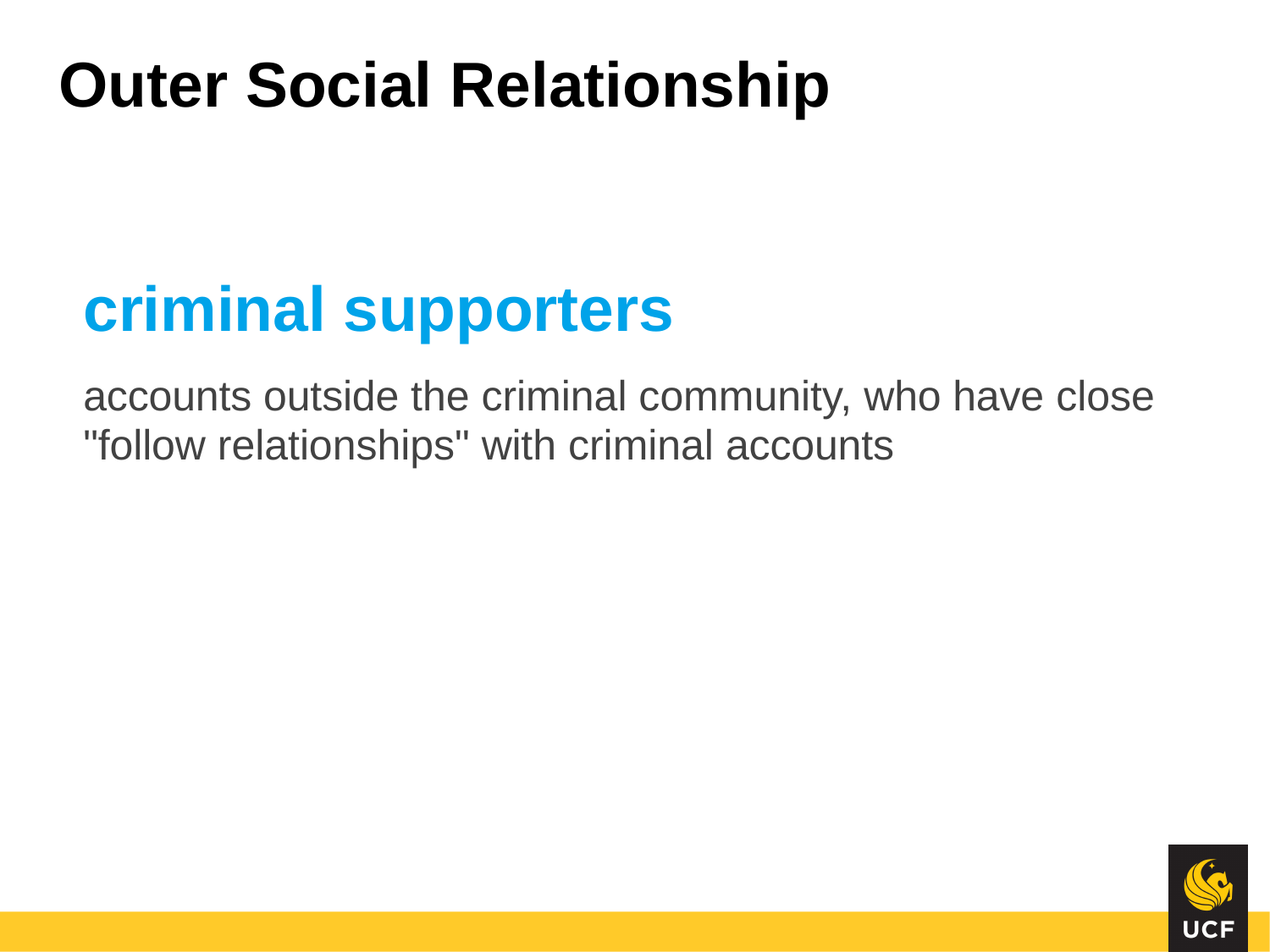

# Outer Social Relationship
criminal supporters
accounts outside the criminal community, who have close  "follow relationships" with criminal accounts